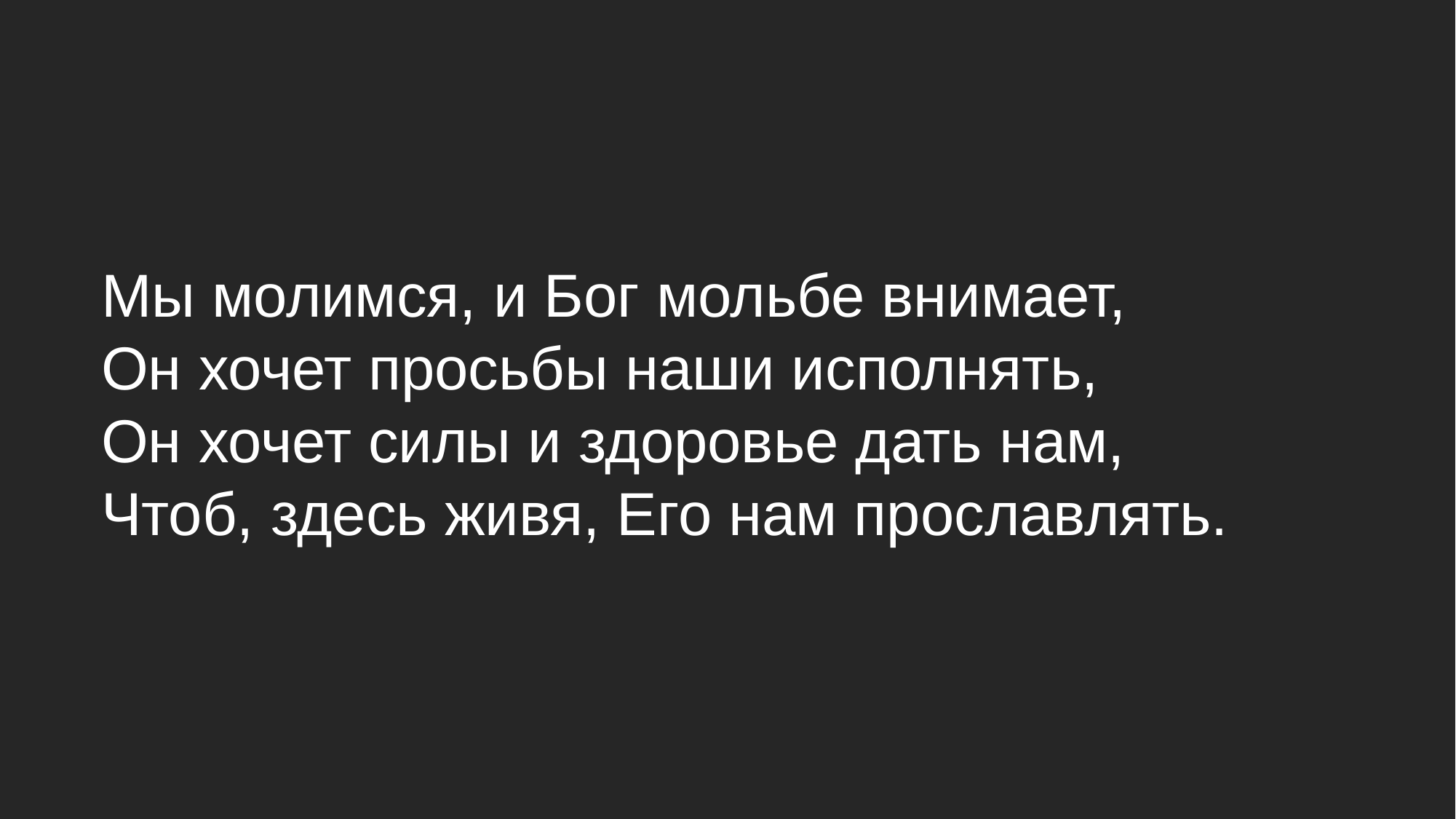

Мы молимся, и Бог мольбе внимает,
Он хочет просьбы наши исполнять,
Он хочет силы и здоровье дать нам,
Чтоб, здесь живя, Его нам прославлять.